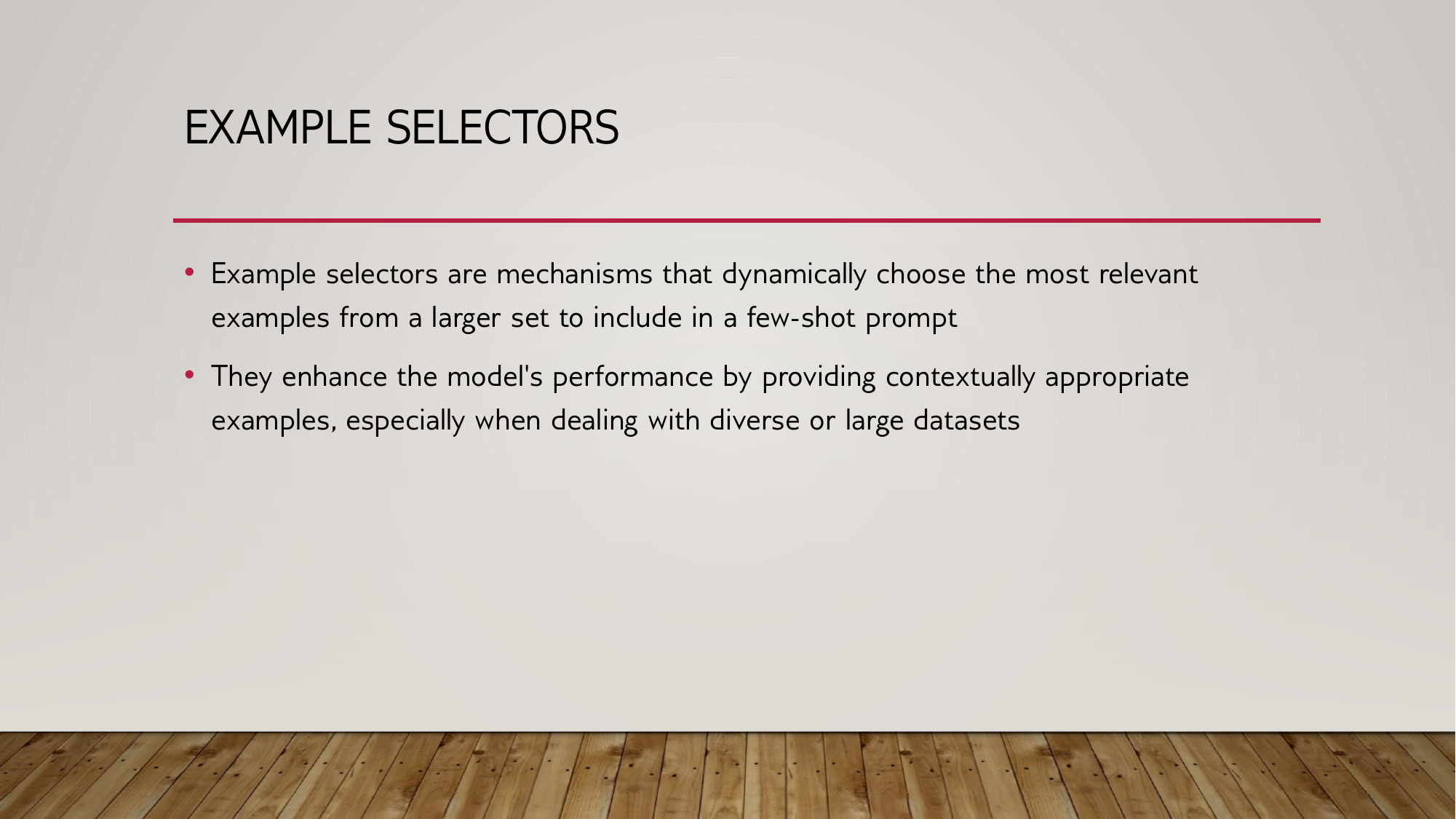

# Example Selectors
Example selectors are mechanisms that dynamically choose the most relevant examples from a larger set to include in a few-shot prompt
They enhance the model's performance by providing contextually appropriate examples, especially when dealing with diverse or large datasets